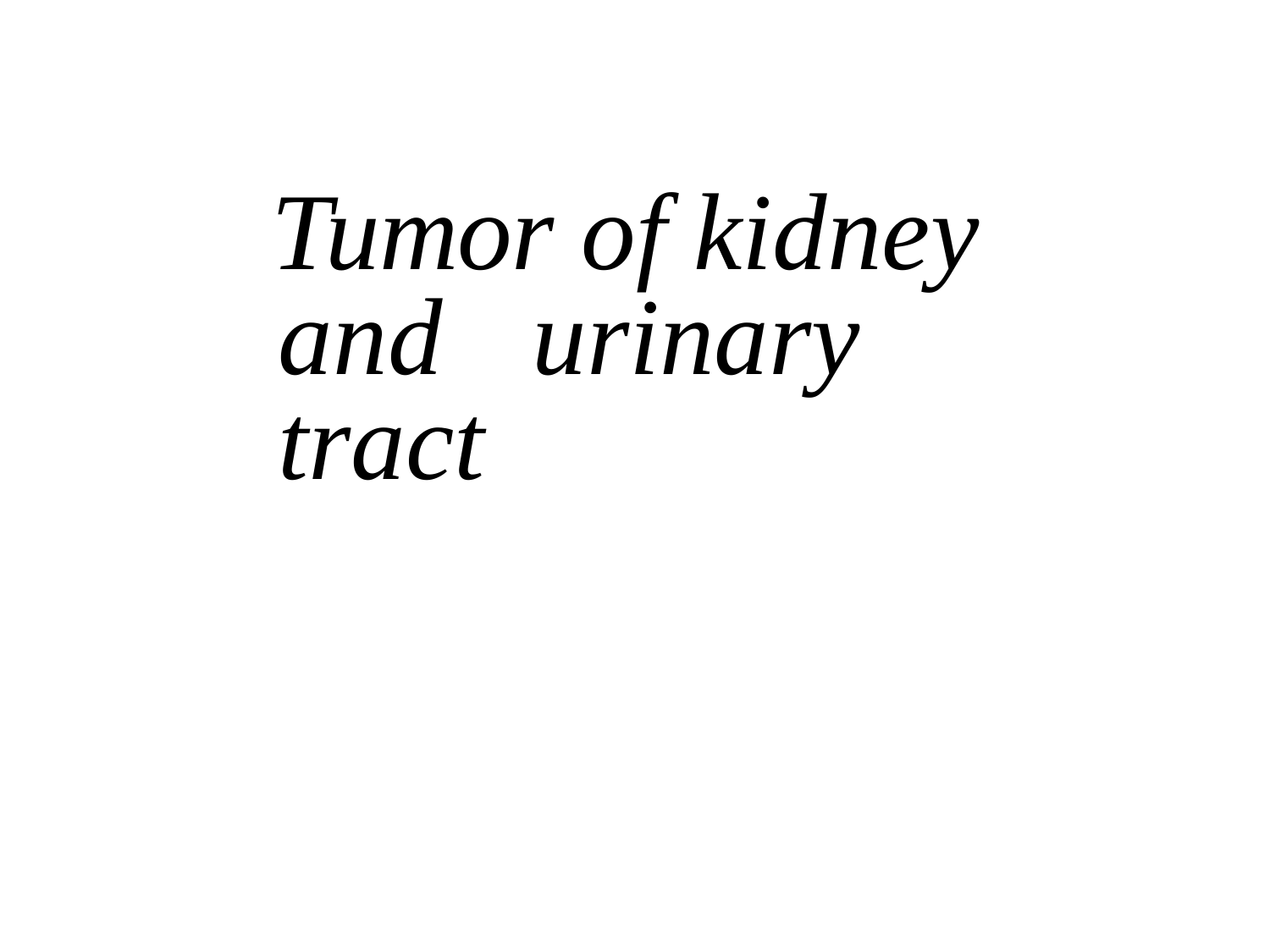

# Tumor of kidney  and	urinary tract